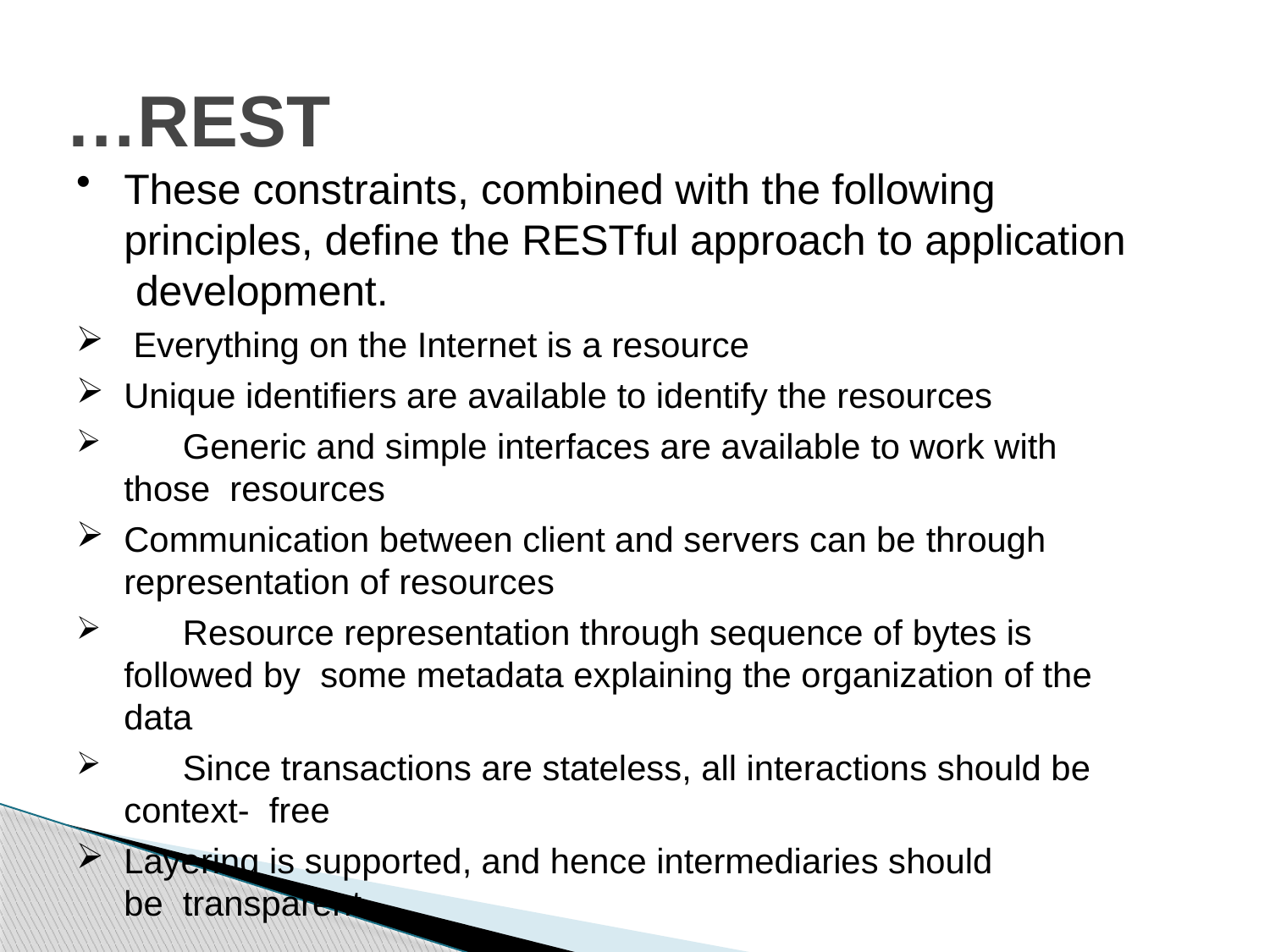

# …REST
These constraints, combined with the following  principles, define the RESTful approach to application  development.
Everything on the Internet is a resource
Unique identifiers are available to identify the resources
	Generic and simple interfaces are available to work with those  resources
Communication between client and servers can be through
representation of resources
	Resource representation through sequence of bytes is followed by  some metadata explaining the organization of the data
	Since transactions are stateless, all interactions should be context-  free
Layering is supported, and hence intermediaries should be  transparent